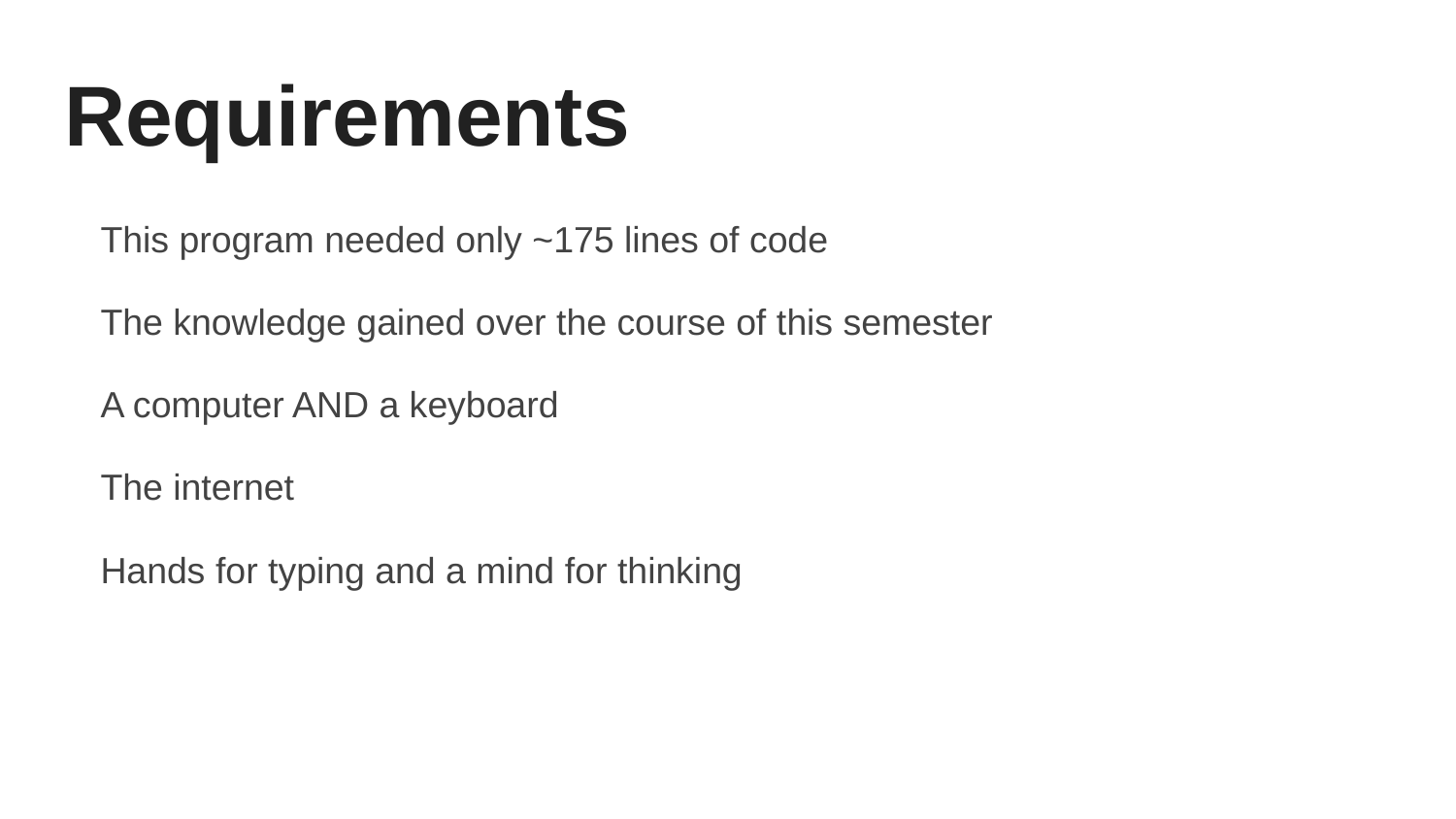

# Requirements
This program needed only ~175 lines of code
The knowledge gained over the course of this semester
A computer AND a keyboard
The internet
Hands for typing and a mind for thinking